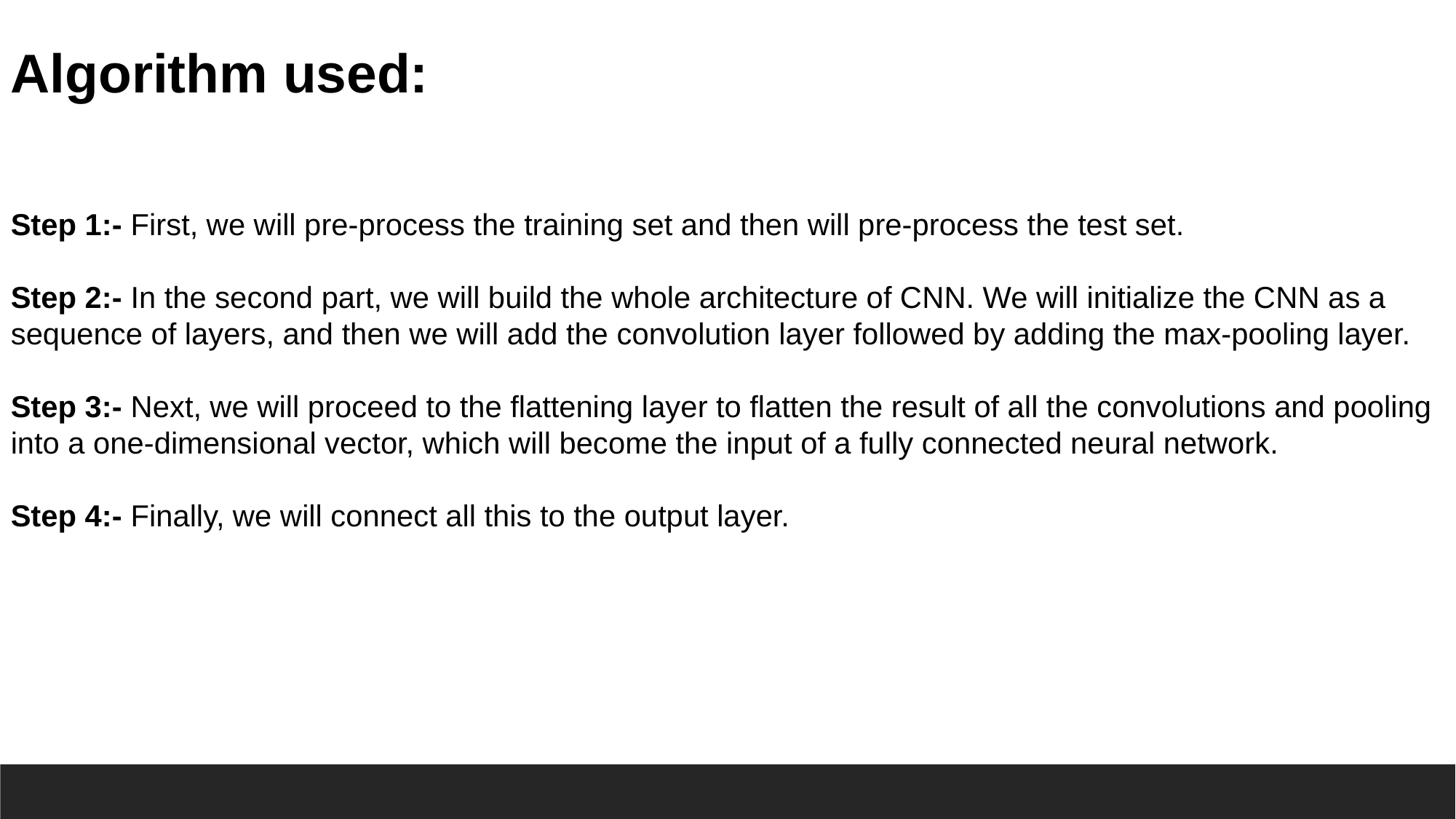

Algorithm used:
Step 1:- First, we will pre-process the training set and then will pre-process the test set.

Step 2:- In the second part, we will build the whole architecture of CNN. We will initialize the CNN as a sequence of layers, and then we will add the convolution layer followed by adding the max-pooling layer.

Step 3:- Next, we will proceed to the flattening layer to flatten the result of all the convolutions and pooling into a one-dimensional vector, which will become the input of a fully connected neural network.

Step 4:- Finally, we will connect all this to the output layer.